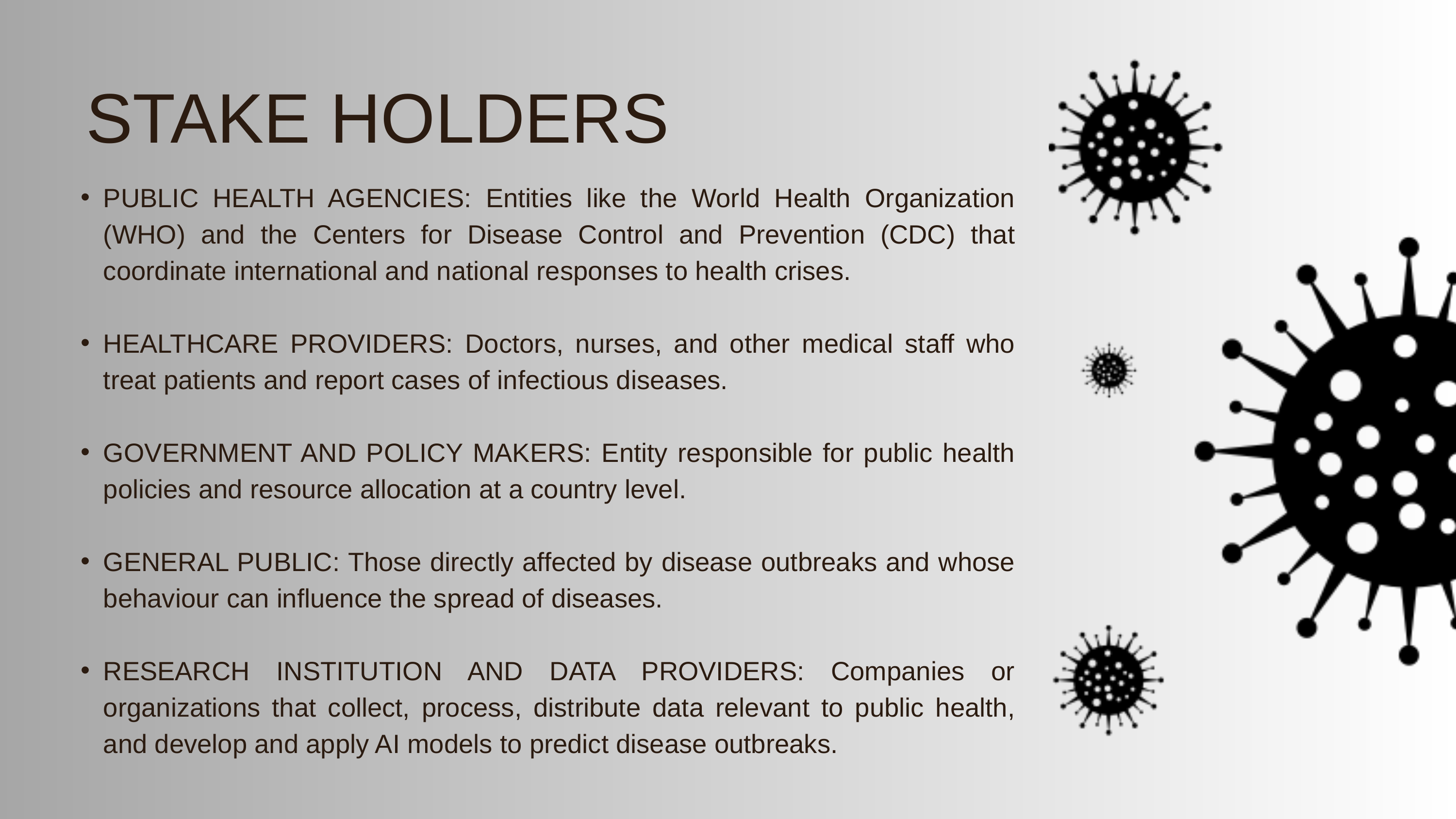

STAKE HOLDERS
PUBLIC HEALTH AGENCIES: Entities like the World Health Organization (WHO) and the Centers for Disease Control and Prevention (CDC) that coordinate international and national responses to health crises.

HEALTHCARE PROVIDERS: Doctors, nurses, and other medical staff who treat patients and report cases of infectious diseases.

GOVERNMENT AND POLICY MAKERS: Entity responsible for public health policies and resource allocation at a country level.

GENERAL PUBLIC: Those directly affected by disease outbreaks and whose behaviour can influence the spread of diseases.

RESEARCH INSTITUTION AND DATA PROVIDERS: Companies or organizations that collect, process, distribute data relevant to public health, and develop and apply AI models to predict disease outbreaks.